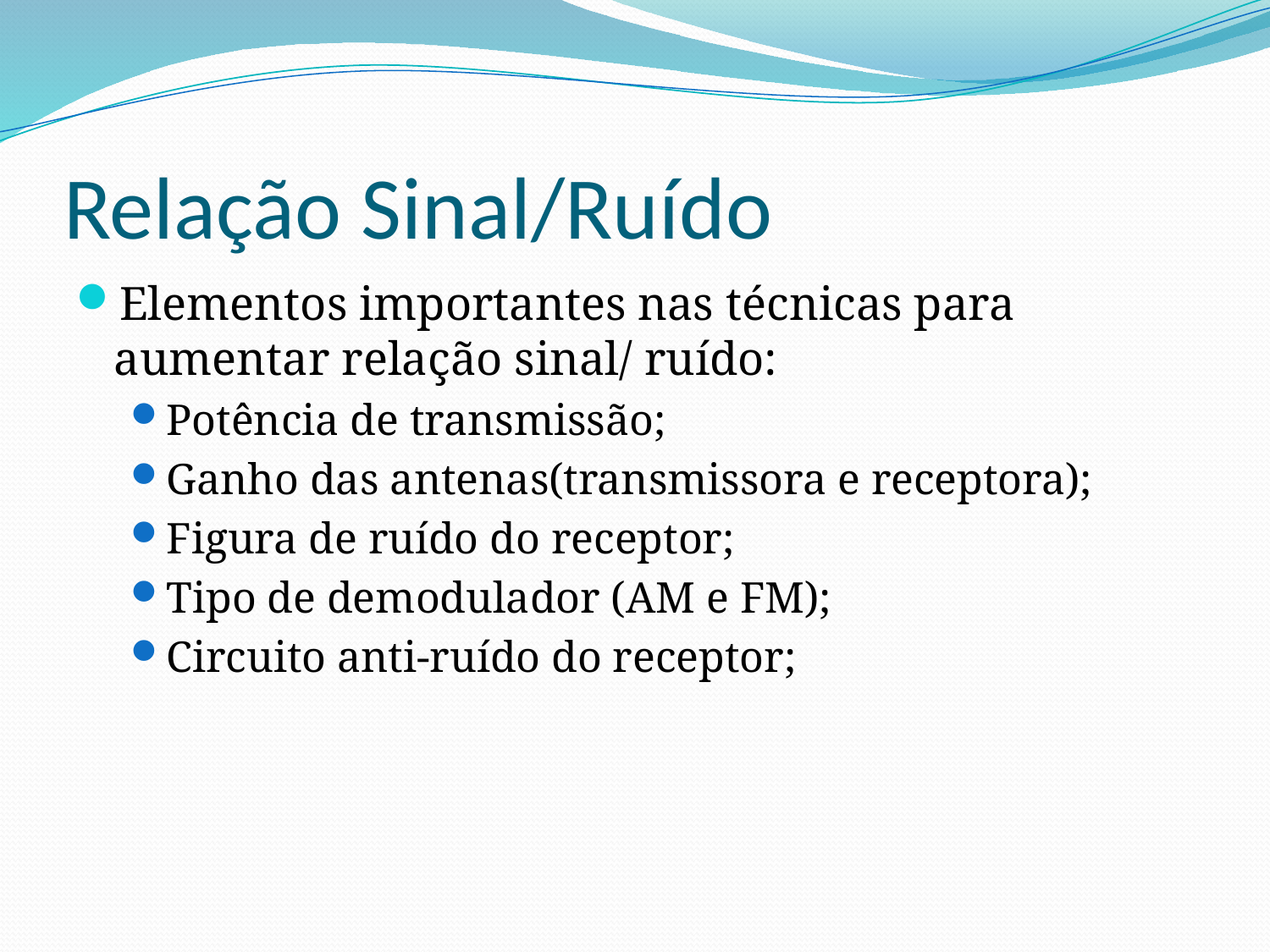

# Relação Sinal/Ruído
Elementos importantes nas técnicas para aumentar relação sinal/ ruído:
Potência de transmissão;
Ganho das antenas(transmissora e receptora);
Figura de ruído do receptor;
Tipo de demodulador (AM e FM);
Circuito anti-ruído do receptor;